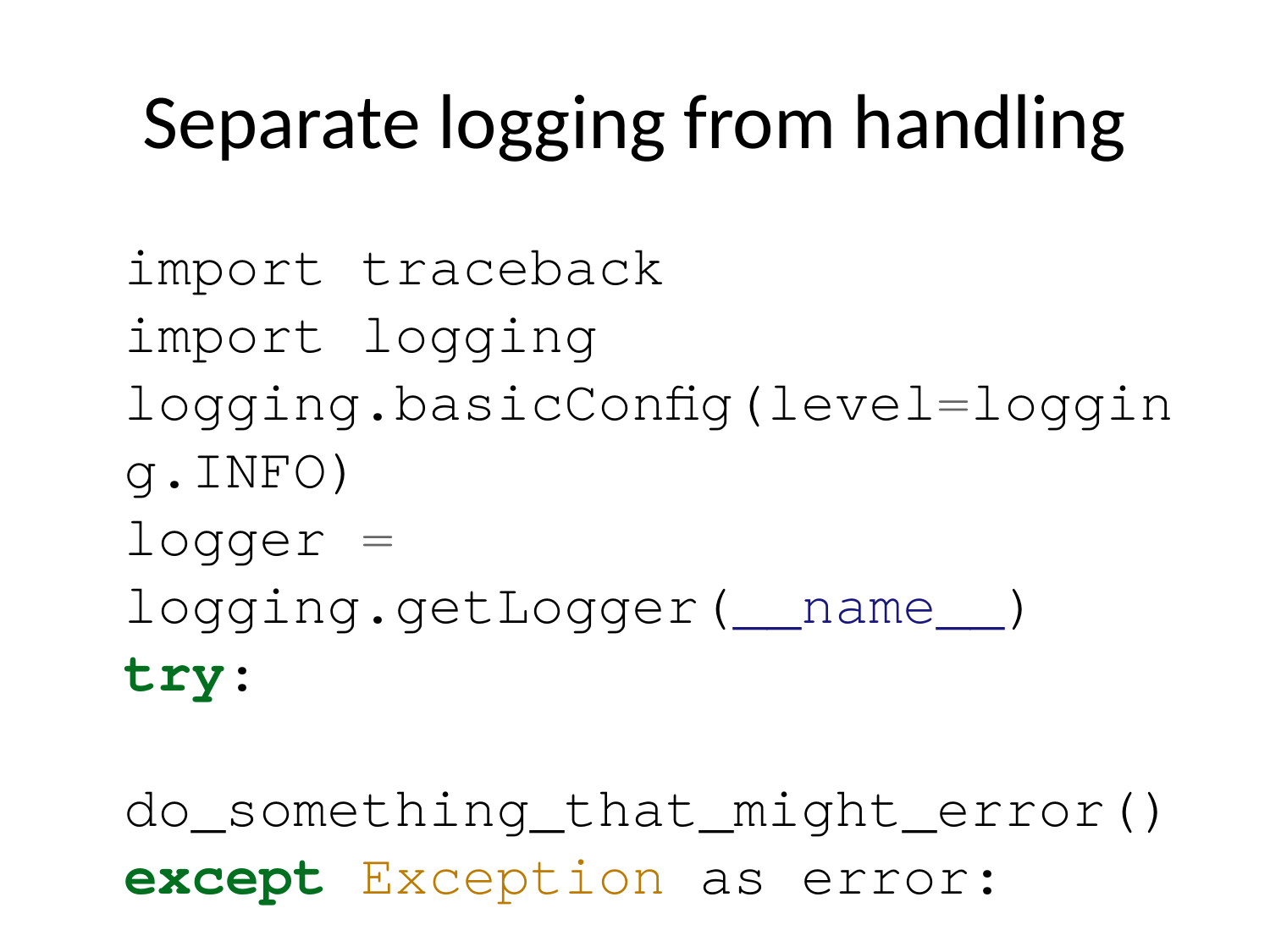

# Separate logging from handling
import traceback
import logging
logging.basicConfig(level=logging.INFO)
logger = logging.getLogger(__name__)
try:
    do_something_that_might_error()
except Exception as error:
    logger.debug(traceback.format_exc())
    raise